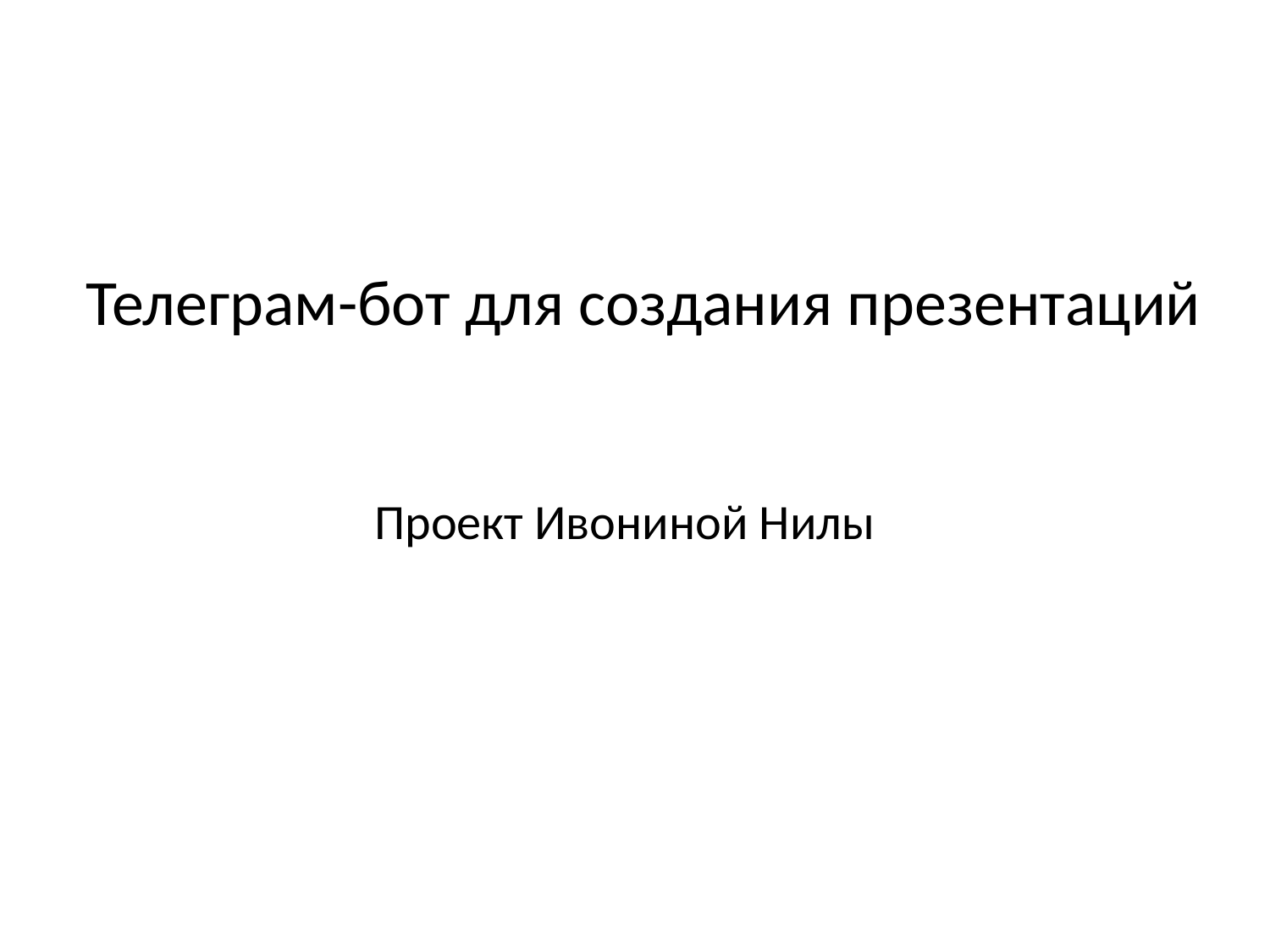

# Телеграм-бот для создания презентаций
Проект Ивониной Нилы